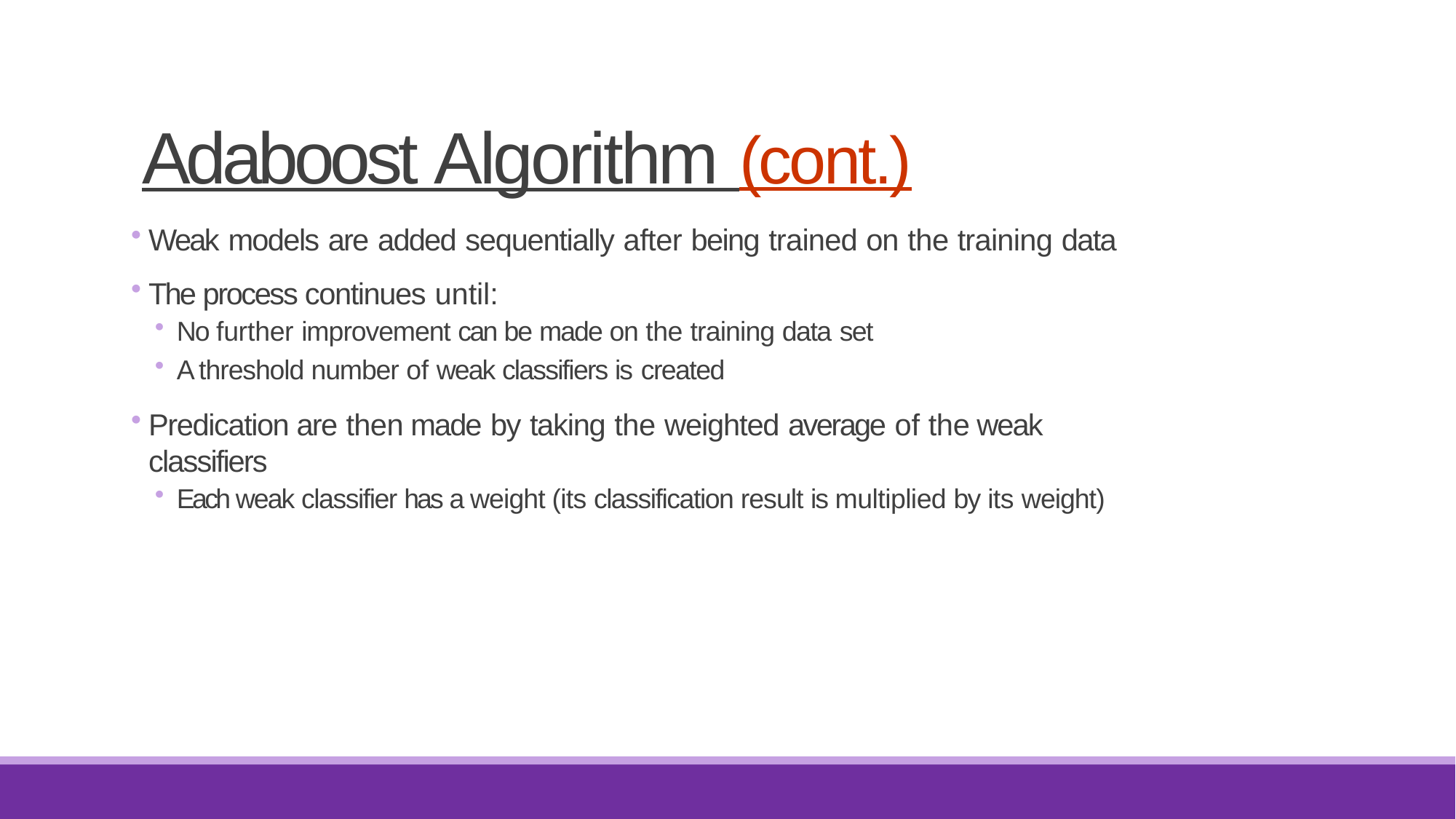

# Adaboost Algorithm (cont.)
Weak models are added sequentially after being trained on the training data
The process continues until:
No further improvement can be made on the training data set
A threshold number of weak classifiers is created
Predication are then made by taking the weighted average of the weak classifiers
Each weak classifier has a weight (its classification result is multiplied by its weight)